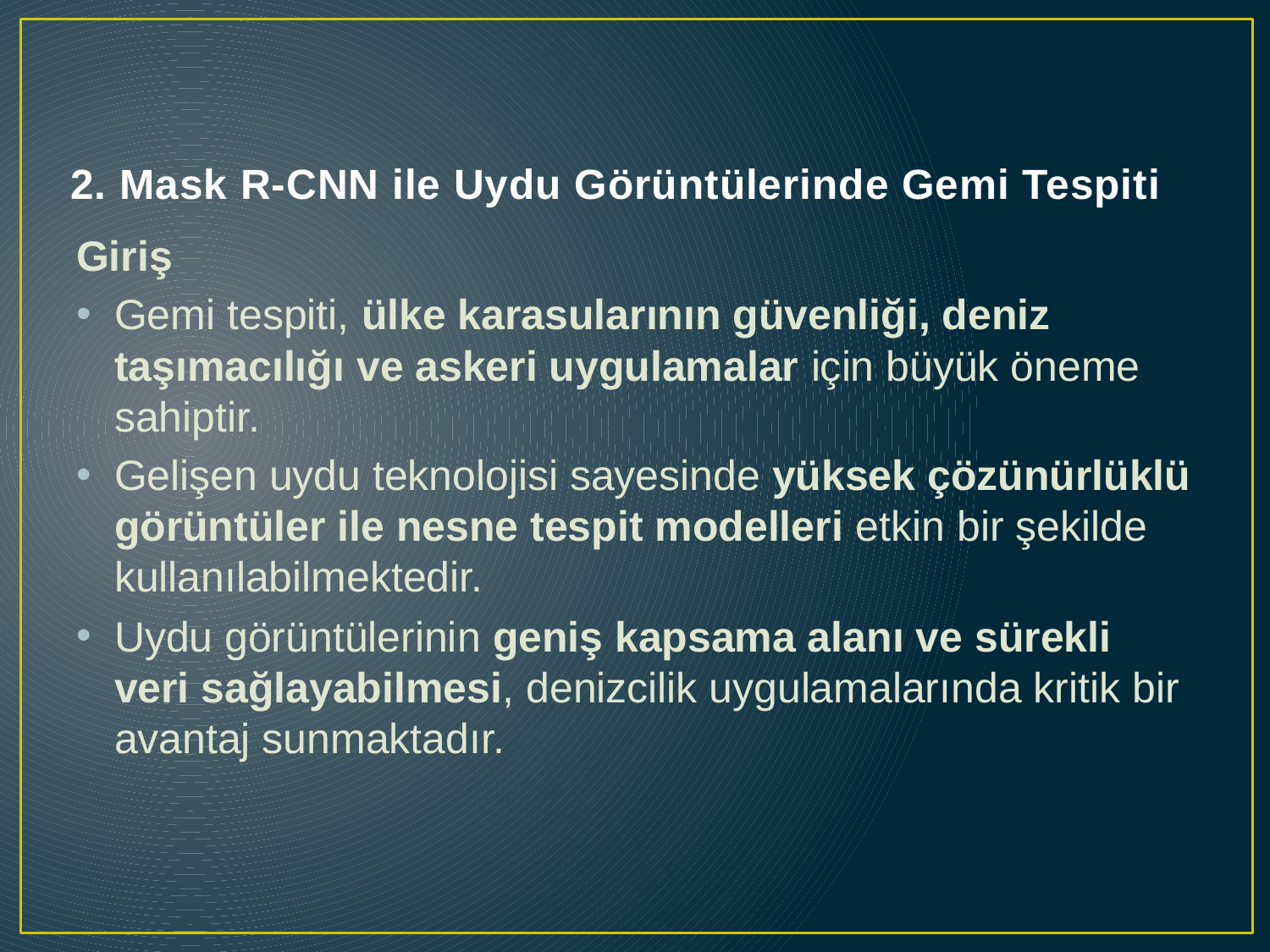

# 2. Mask R-CNN ile Uydu Görüntülerinde Gemi Tespiti
Giriş
Gemi tespiti, ülke karasularının güvenliği, deniz taşımacılığı ve askeri uygulamalar için büyük öneme sahiptir.
Gelişen uydu teknolojisi sayesinde yüksek çözünürlüklü görüntüler ile nesne tespit modelleri etkin bir şekilde kullanılabilmektedir.
Uydu görüntülerinin geniş kapsama alanı ve sürekli veri sağlayabilmesi, denizcilik uygulamalarında kritik bir avantaj sunmaktadır.